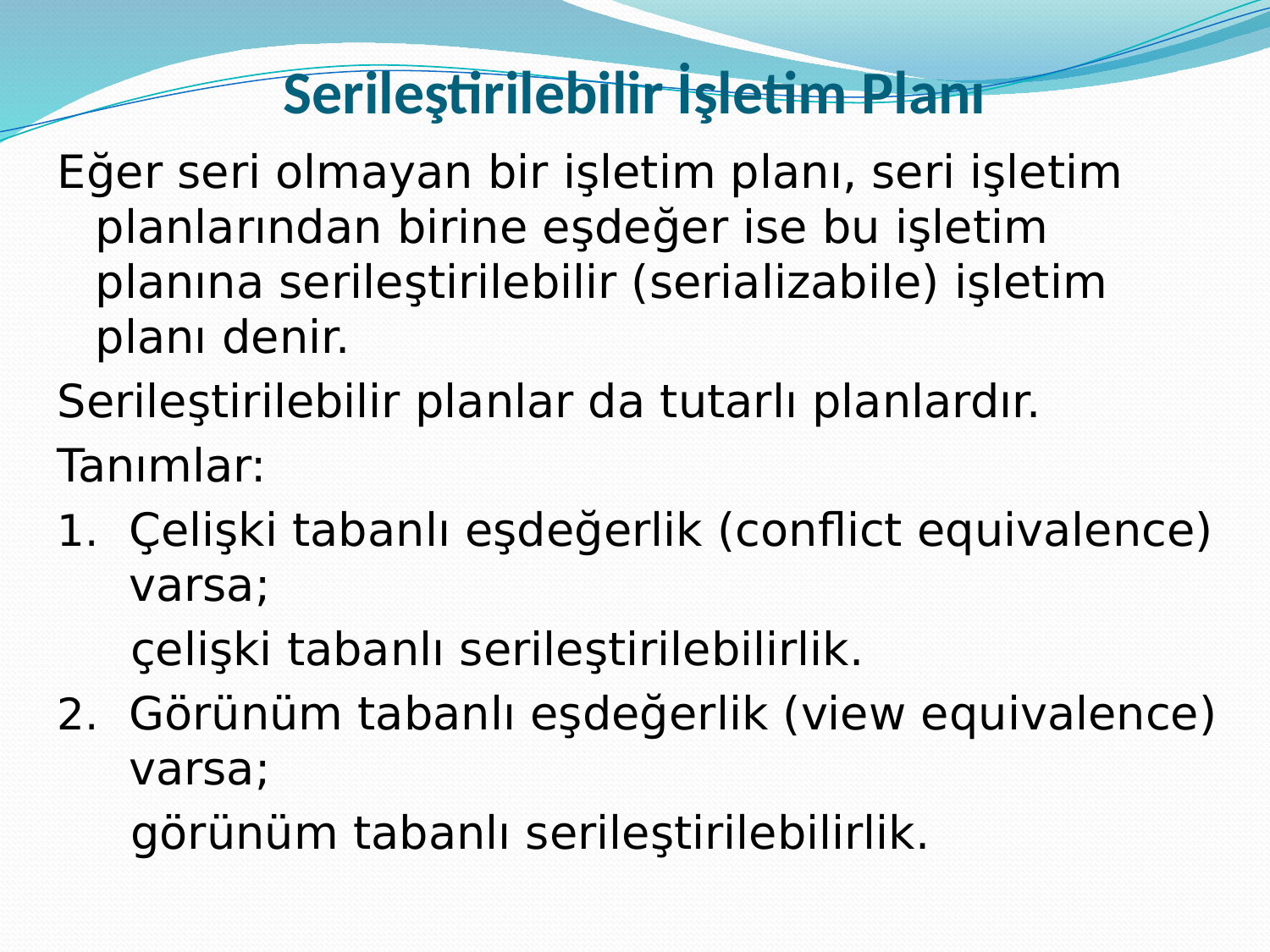

# Serileştirilebilir İşletim Planı
Eğer seri olmayan bir işletim planı, seri işletim planlarından birine eşdeğer ise bu işletim planına serileştirilebilir (serializabile) işletim planı denir.
Serileştirilebilir planlar da tutarlı planlardır.
Tanımlar:
Çelişki tabanlı eşdeğerlik (conflict equivalence) varsa;
     çelişki tabanlı serileştirilebilirlik.
Görünüm tabanlı eşdeğerlik (view equivalence) varsa;
     görünüm tabanlı serileştirilebilirlik.